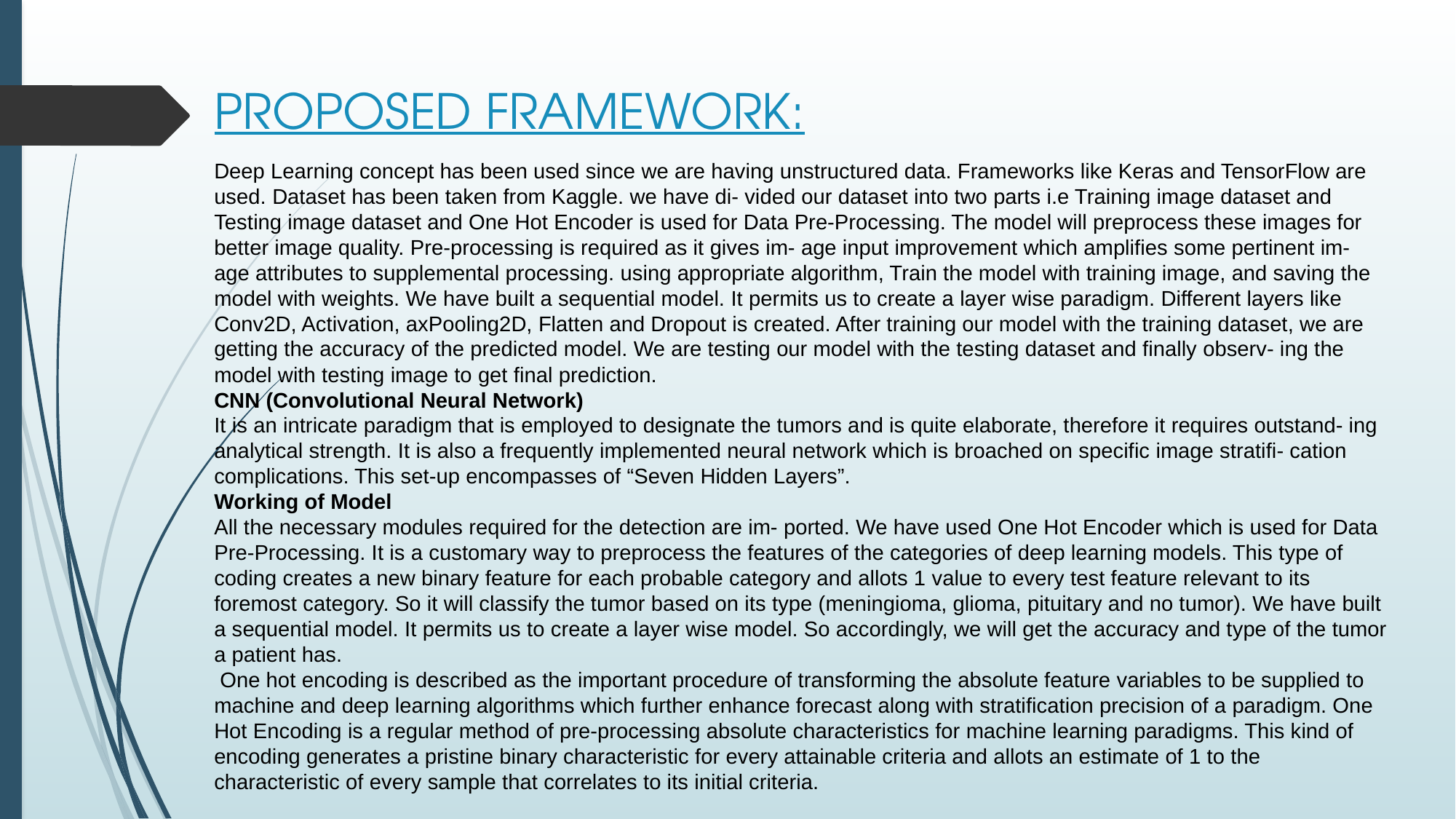

# PROPOSED FRAMEWORK:
Deep Learning concept has been used since we are having unstructured data. Frameworks like Keras and TensorFlow are used. Dataset has been taken from Kaggle. we have di- vided our dataset into two parts i.e Training image dataset and Testing image dataset and One Hot Encoder is used for Data Pre-Processing. The model will preprocess these images for better image quality. Pre-processing is required as it gives im- age input improvement which amplifies some pertinent im- age attributes to supplemental processing. using appropriate algorithm, Train the model with training image, and saving the model with weights. We have built a sequential model. It permits us to create a layer wise paradigm. Different layers like Conv2D, Activation, axPooling2D, Flatten and Dropout is created. After training our model with the training dataset, we are getting the accuracy of the predicted model. We are testing our model with the testing dataset and finally observ- ing the model with testing image to get final prediction.
CNN (Convolutional Neural Network)
It is an intricate paradigm that is employed to designate the tumors and is quite elaborate, therefore it requires outstand- ing analytical strength. It is also a frequently implemented neural network which is broached on specific image stratifi- cation complications. This set-up encompasses of “Seven Hidden Layers”.
Working of Model
All the necessary modules required for the detection are im- ported. We have used One Hot Encoder which is used for Data Pre-Processing. It is a customary way to preprocess the features of the categories of deep learning models. This type of coding creates a new binary feature for each probable category and allots 1 value to every test feature relevant to its foremost category. So it will classify the tumor based on its type (meningioma, glioma, pituitary and no tumor). We have built a sequential model. It permits us to create a layer wise model. So accordingly, we will get the accuracy and type of the tumor a patient has.
 One hot encoding is described as the important procedure of transforming the absolute feature variables to be supplied to machine and deep learning algorithms which further enhance forecast along with stratification precision of a paradigm. One Hot Encoding is a regular method of pre-processing absolute characteristics for machine learning paradigms. This kind of encoding generates a pristine binary characteristic for every attainable criteria and allots an estimate of 1 to the characteristic of every sample that correlates to its initial criteria.